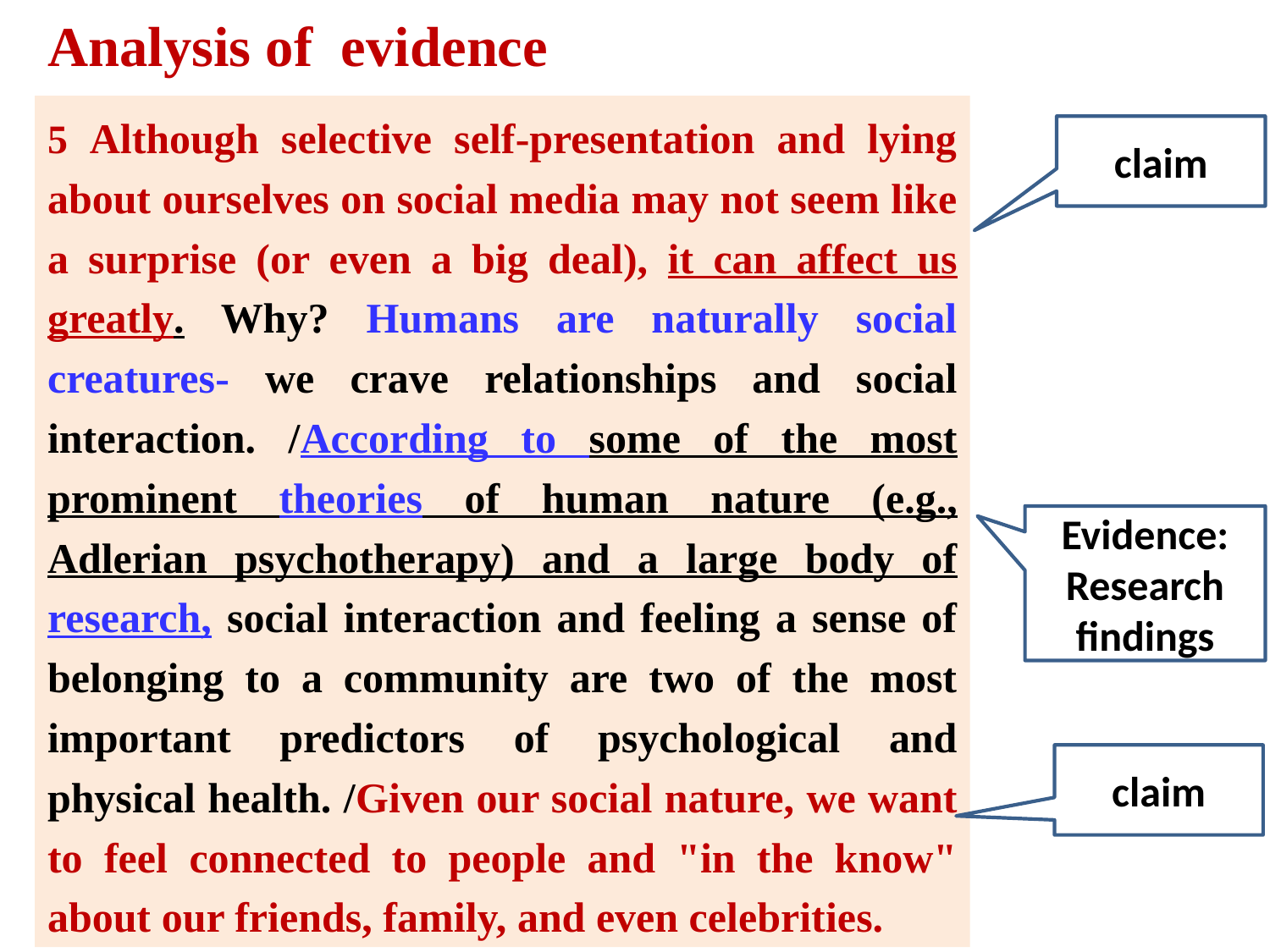

Analysis of  evidence
5 Although selective self-presentation and lying about ourselves on social media may not seem like a surprise (or even a big deal), it can affect us greatly. Why? Humans are naturally social creatures- we crave relationships and social interaction. /According to some of the most prominent theories of human nature (e.g., Adlerian psychotherapy) and a large body of research, social interaction and feeling a sense of belonging to a community are two of the most important predictors of psychological and physical health. /Given our social nature, we want to feel connected to people and "in the know" about our friends, family, and even celebrities.
claim
Evidence:
Research findings
claim